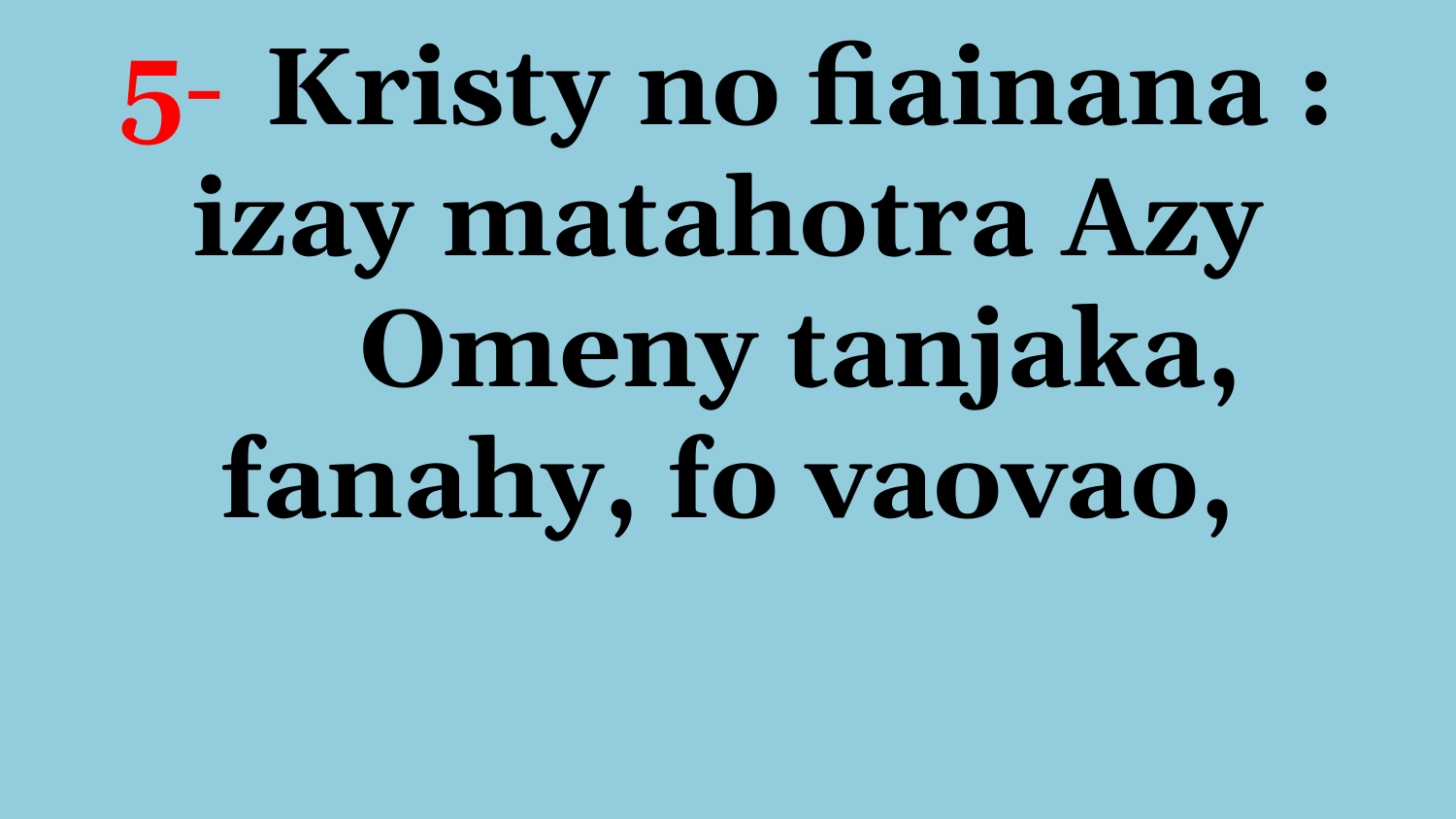

# 5- 	Kristy no fiainana : izay matahotra Azy Omeny tanjaka, fanahy, fo vaovao,